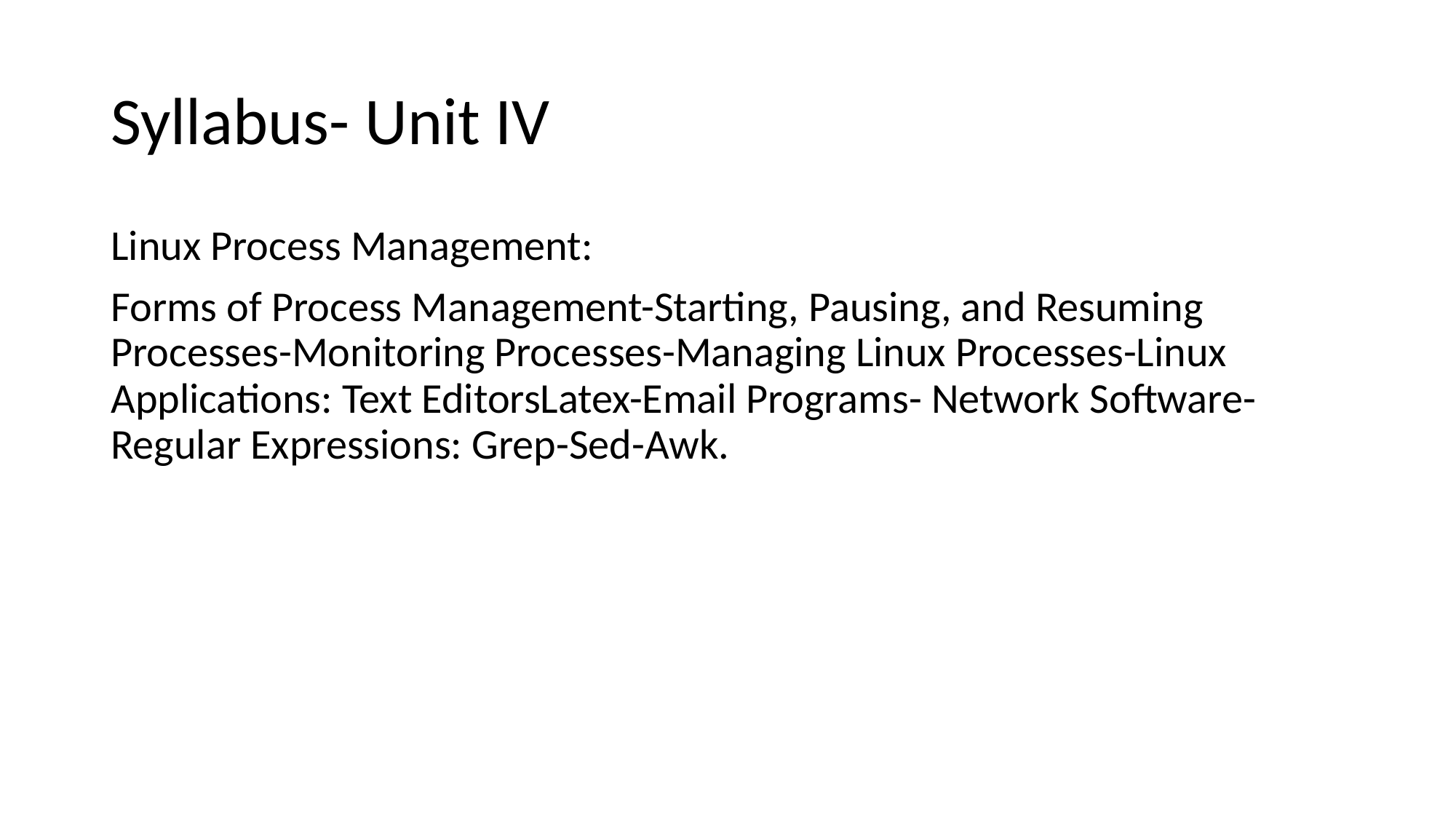

# Syllabus- Unit IV
Linux Process Management:
Forms of Process Management-Starting, Pausing, and Resuming Processes-Monitoring Processes-Managing Linux Processes-Linux Applications: Text EditorsLatex-Email Programs- Network Software- Regular Expressions: Grep-Sed-Awk.